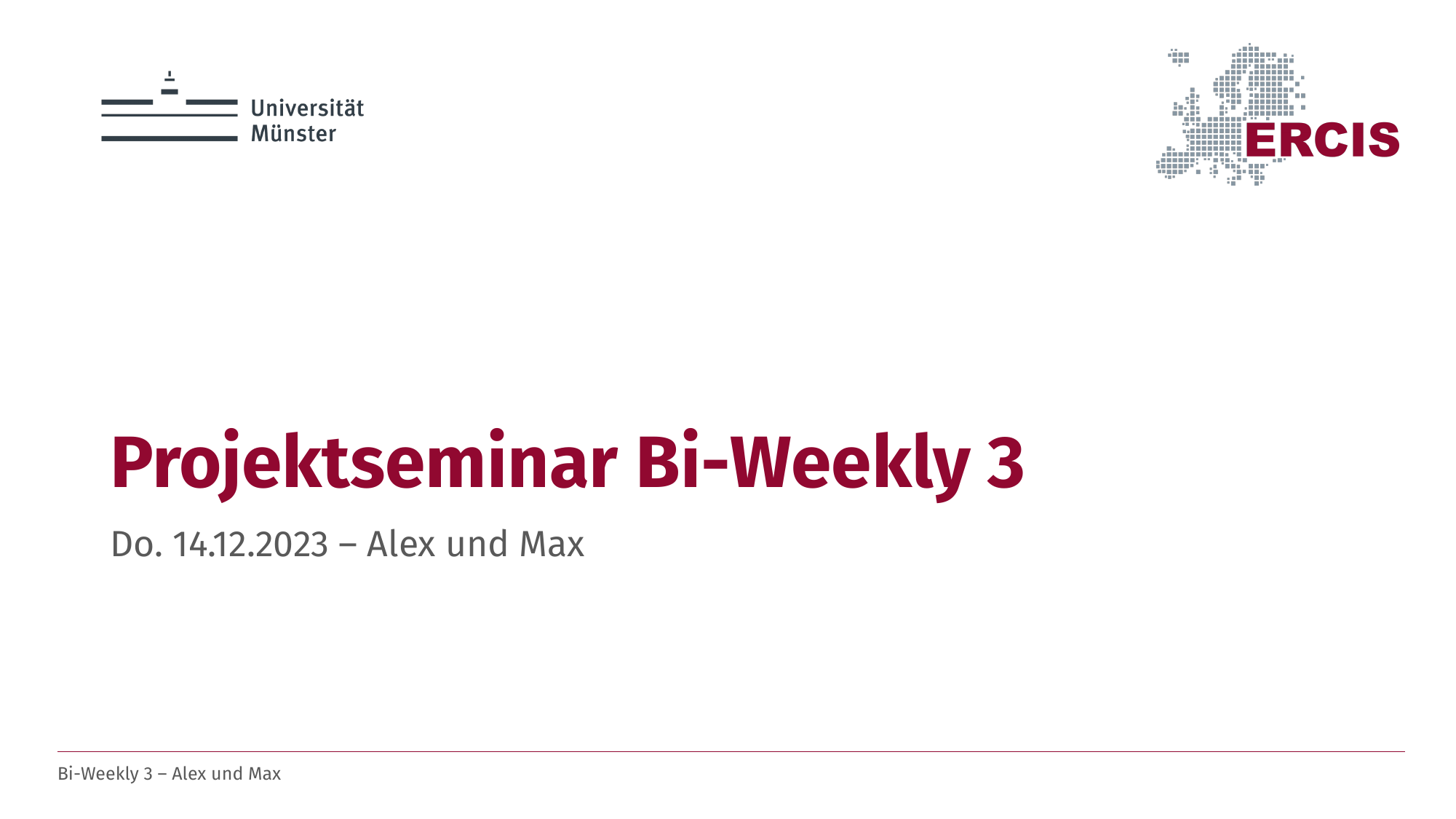

# Projektseminar Bi-Weekly 3
Do. 14.12.2023 – Alex und Max